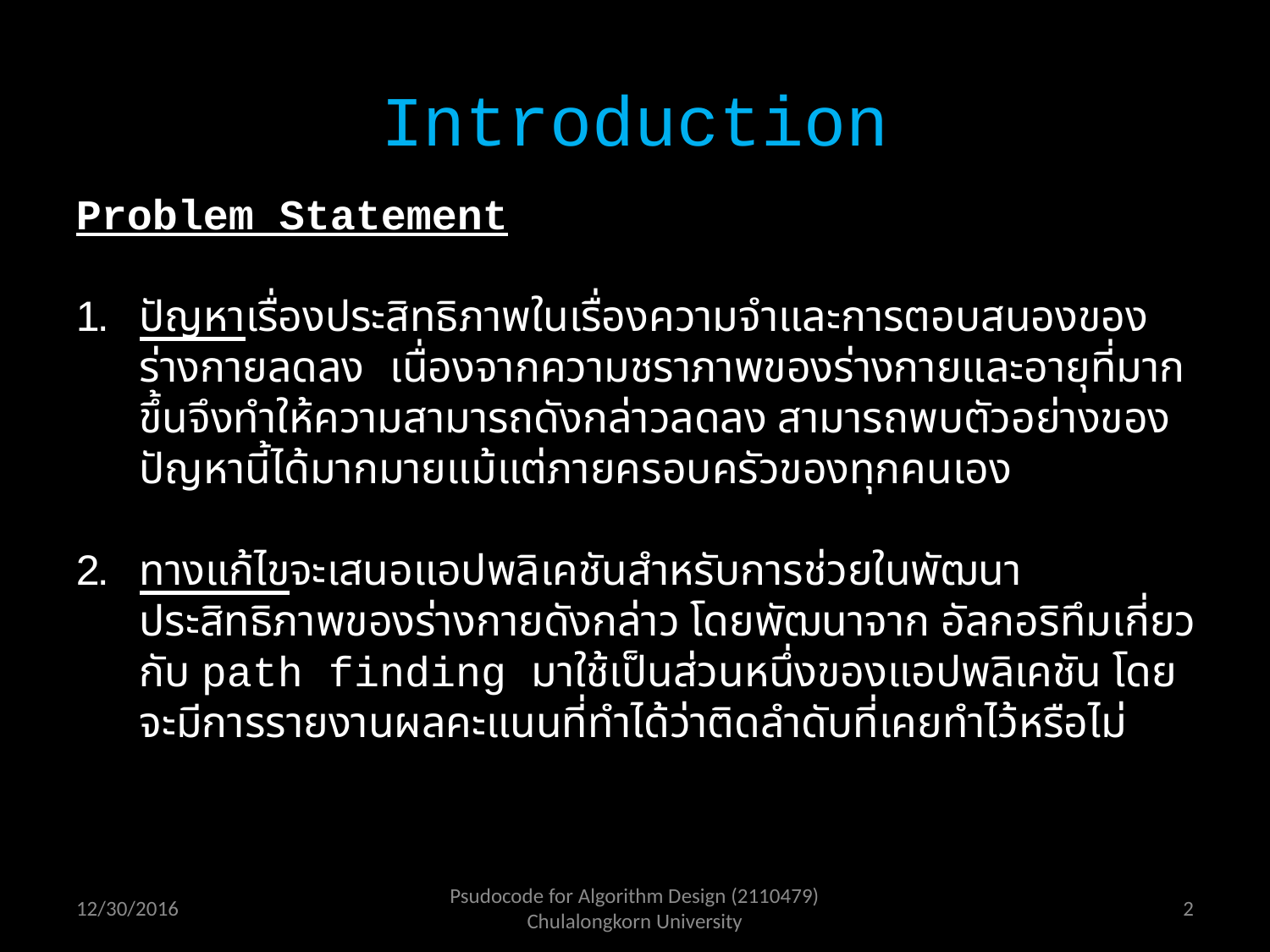

# Introduction
Problem Statement

ปัญหาเรื่องประสิทธิภาพในเรื่องความจำและการตอบสนองของร่างกายลดลง เนื่องจากความชราภาพของร่างกายและอายุที่มากขึ้นจึงทำให้ความสามารถดังกล่าวลดลง สามารถพบตัวอย่างของปัญหานี้ได้มากมายแม้แต่ภายครอบครัวของทุกคนเอง
ทางแก้ไขจะเสนอแอปพลิเคชันสำหรับการช่วยในพัฒนาประสิทธิภาพของร่างกายดังกล่าว โดยพัฒนาจาก อัลกอริทึมเกี่ยวกับ path finding มาใช้เป็นส่วนหนึ่งของแอปพลิเคชัน โดยจะมีการรายงานผลคะแนนที่ทำได้ว่าติดลำดับที่เคยทำไว้หรือไม่
12/30/2016
Psudocode for Algorithm Design (2110479) Chulalongkorn University
2